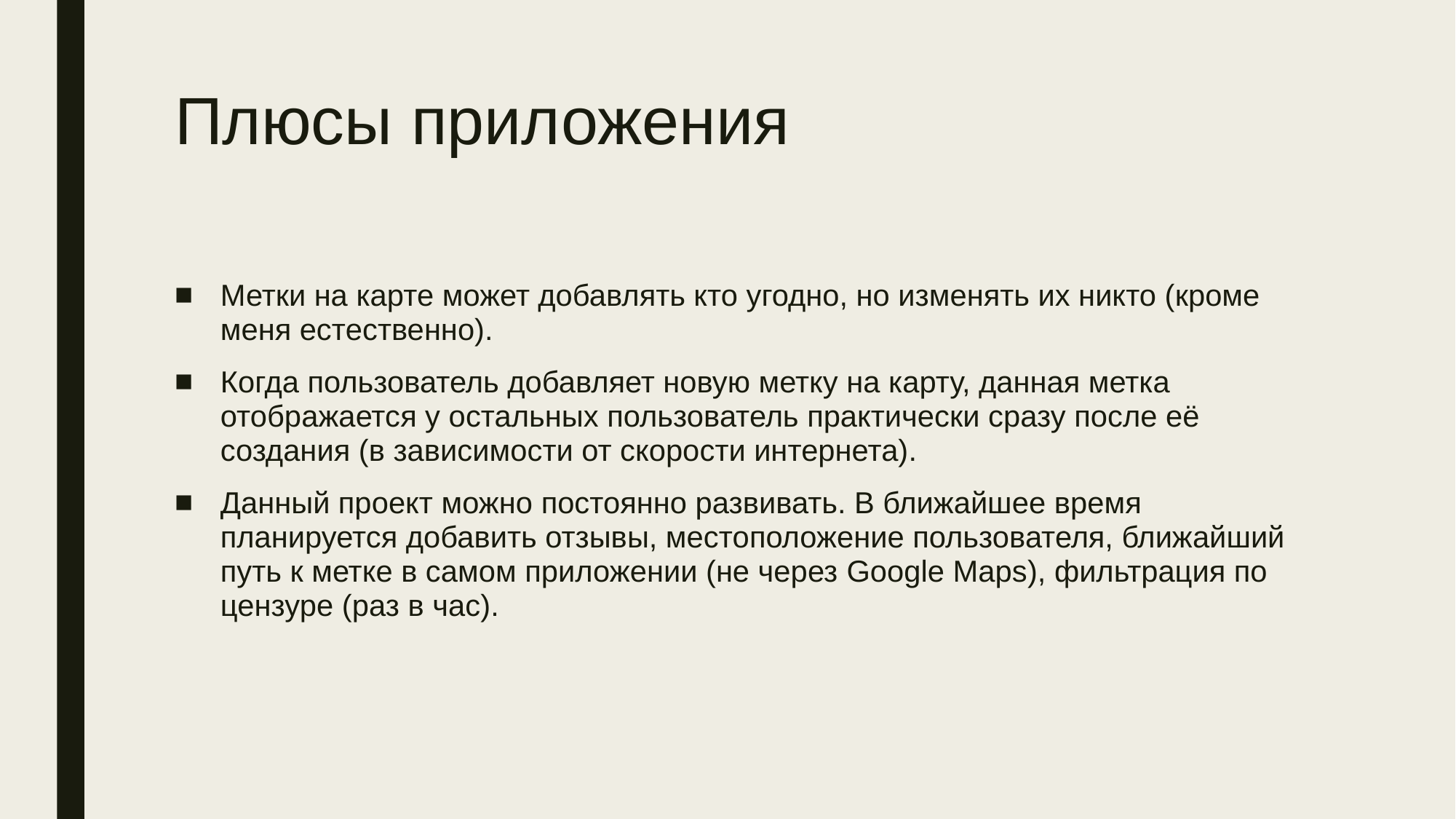

# Плюсы приложения
Метки на карте может добавлять кто угодно, но изменять их никто (кроме меня естественно).
Когда пользователь добавляет новую метку на карту, данная метка отображается у остальных пользователь практически сразу после её создания (в зависимости от скорости интернета).
Данный проект можно постоянно развивать. В ближайшее время планируется добавить отзывы, местоположение пользователя, ближайший путь к метке в самом приложении (не через Google Maps), фильтрация по цензуре (раз в час).